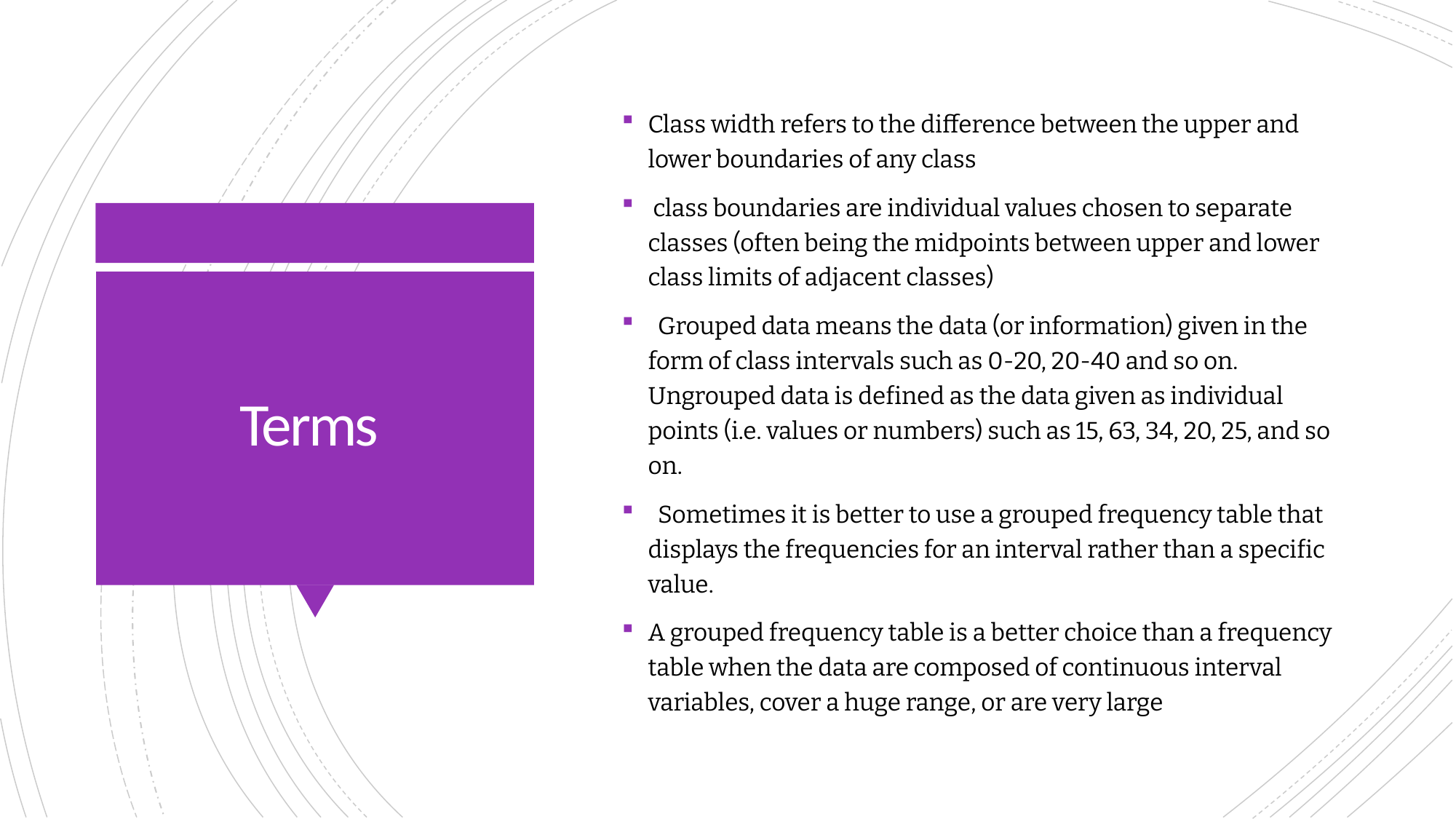

Class width refers to the difference between the upper and lower boundaries of any class
 class boundaries are individual values chosen to separate classes (often being the midpoints between upper and lower class limits of adjacent classes)
  Grouped data means the data (or information) given in the form of class intervals such as 0-20, 20-40 and so on. Ungrouped data is defined as the data given as individual points (i.e. values or numbers) such as 15, 63, 34, 20, 25, and so on.
  Sometimes it is better to use a grouped frequency table that displays the frequencies for an interval rather than a specific value.
A grouped frequency table is a better choice than a frequency table when the data are composed of continuous interval variables, cover a huge range, or are very large
# Terms